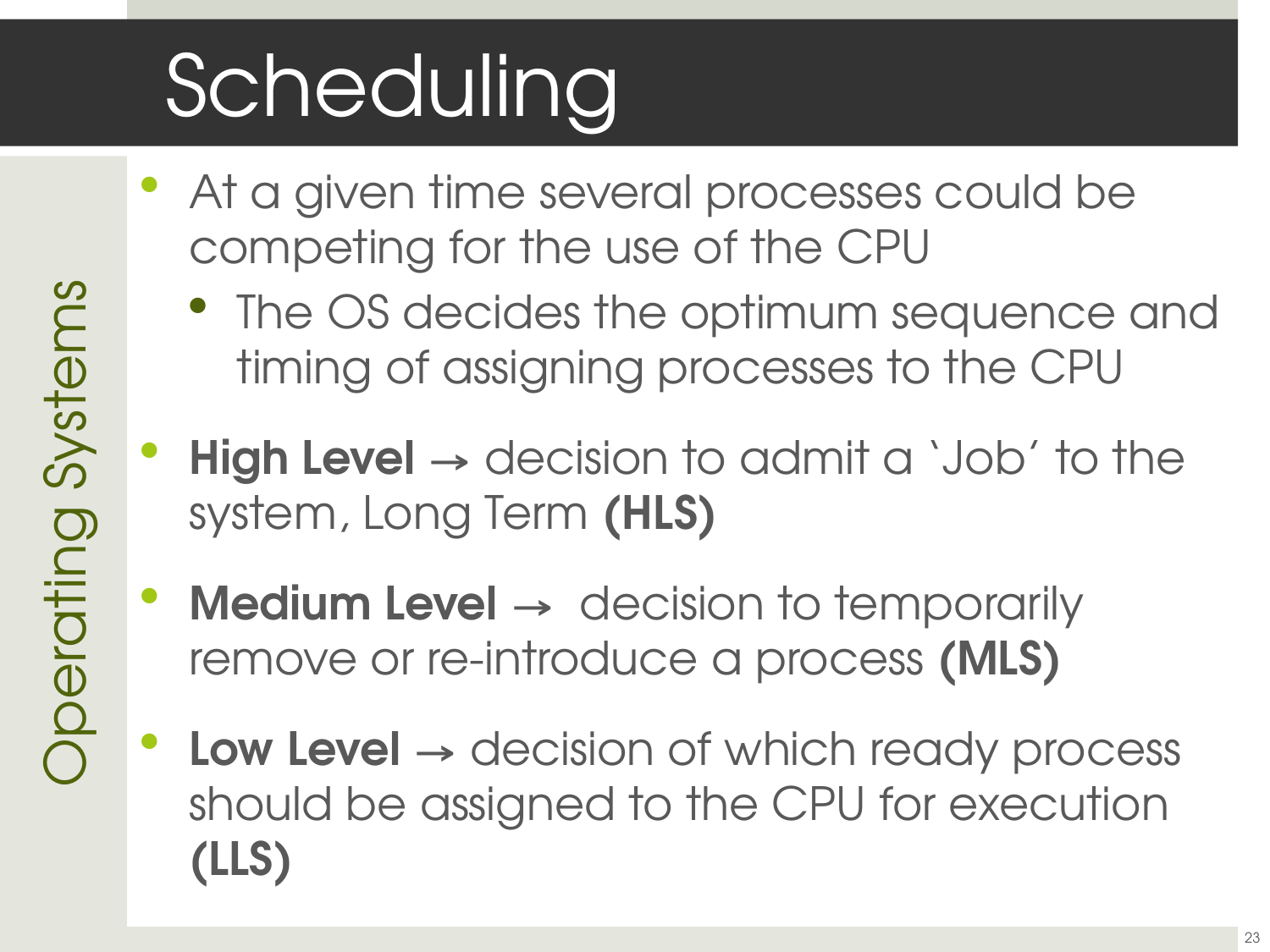

# Scheduling
At a given time several processes could be competing for the use of the CPU
The OS decides the optimum sequence and timing of assigning processes to the CPU
High Level → decision to admit a ‘Job’ to the system, Long Term (HLS)
Medium Level →  decision to temporarily remove or re-introduce a process (MLS)
Low Level → decision of which ready process should be assigned to the CPU for execution (LLS)

Operating Systems
23